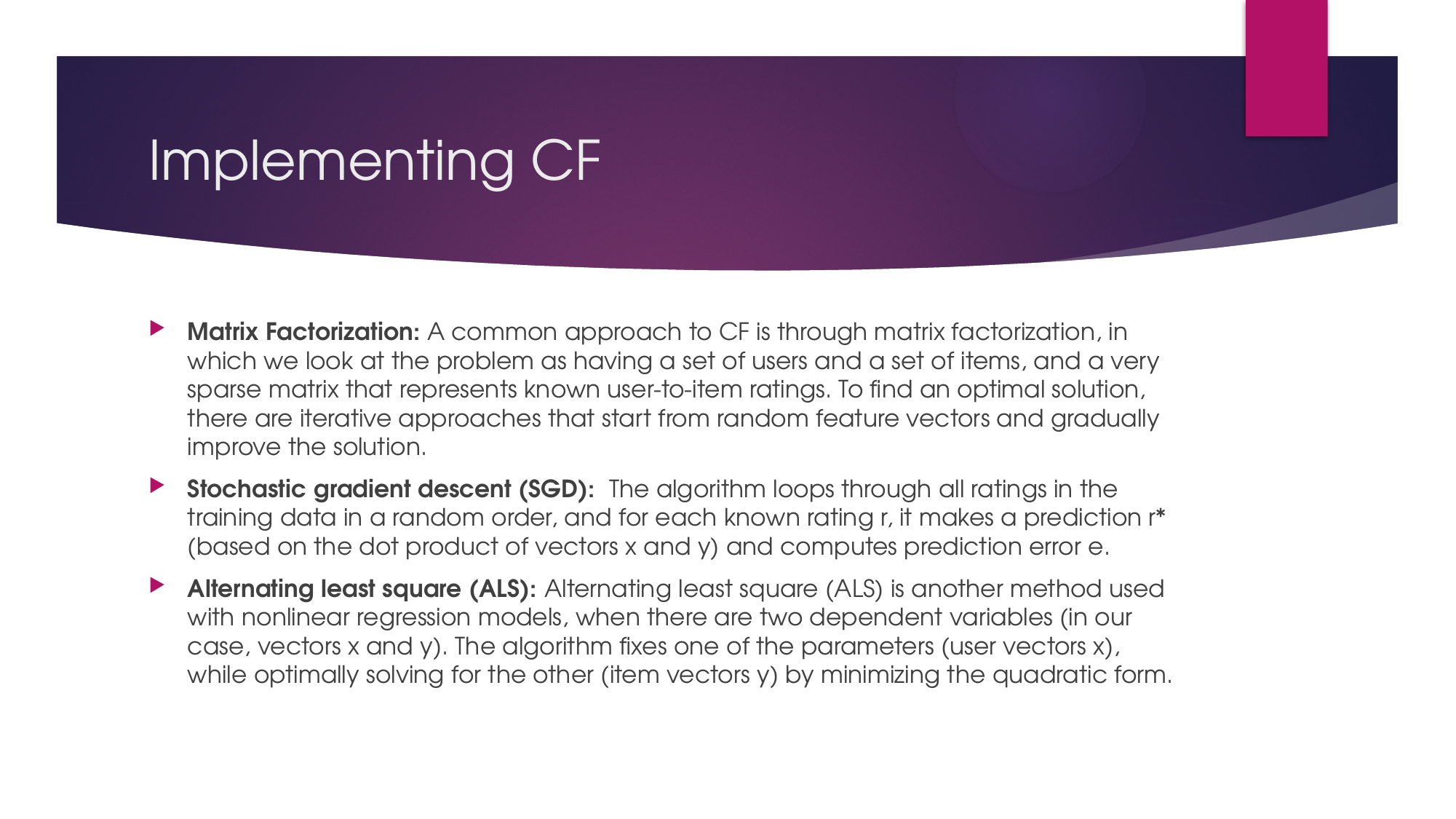

# Implementing CF
Matrix Factorization: A common approach to CF is through matrix factorization, in which we look at the problem as having a set of users and a set of items, and a very sparse matrix that represents known user-to-item ratings. To find an optimal solution, there are iterative approaches that start from random feature vectors and gradually improve the solution.
Stochastic gradient descent (SGD):  The algorithm loops through all ratings in the training data in a random order, and for each known rating r, it makes a prediction r* (based on the dot product of vectors x and y) and computes prediction error e.
Alternating least square (ALS): Alternating least square (ALS) is another method used with nonlinear regression models, when there are two dependent variables (in our case, vectors x and y). The algorithm fixes one of the parameters (user vectors x), while optimally solving for the other (item vectors y) by minimizing the quadratic form.